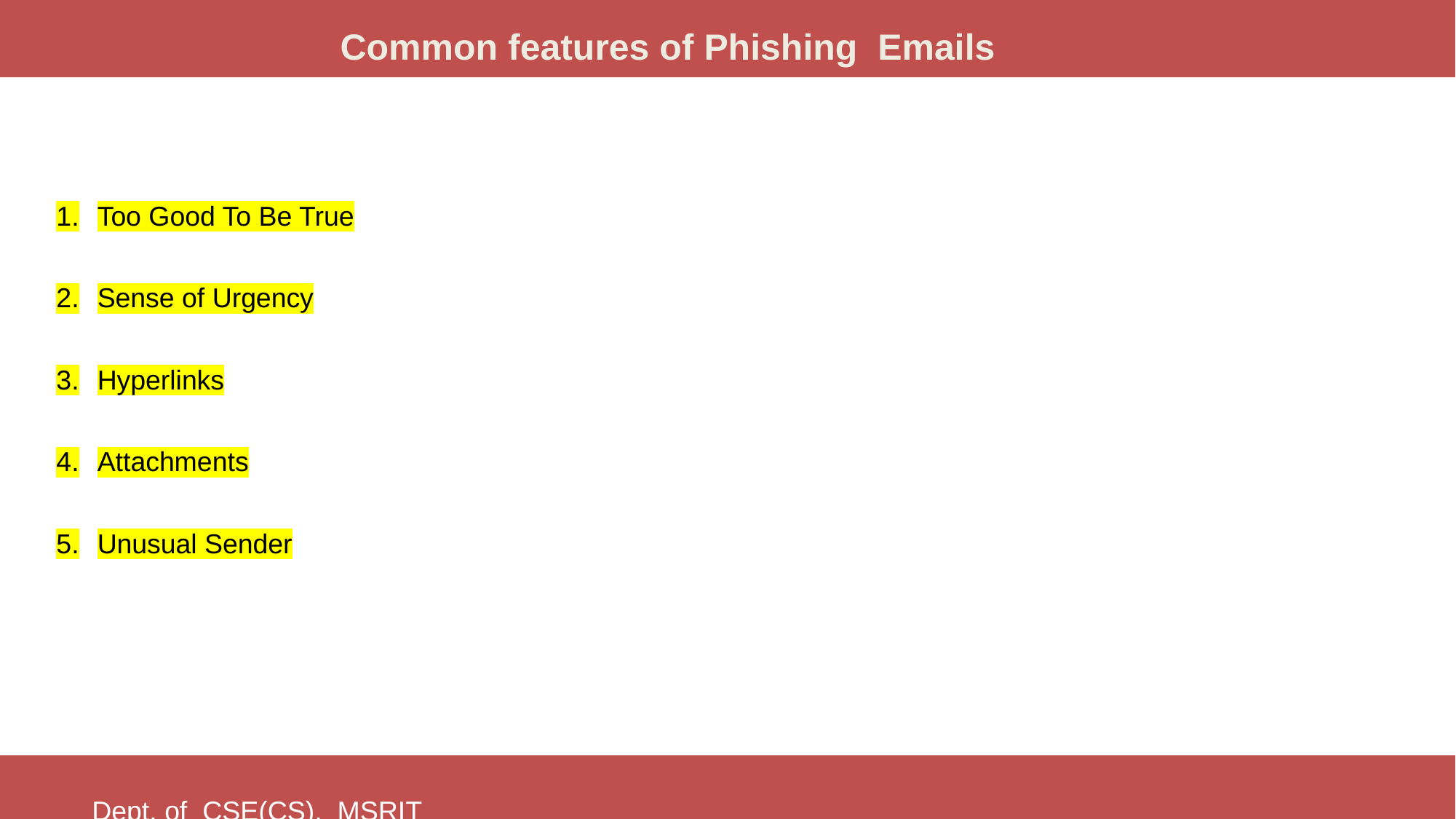

Common features of Phishing  Emails

Too Good To Be True
Sense of Urgency
Hyperlinks
Attachments
Unusual Sender

Dept. of  CSE(CS),  MSRIT